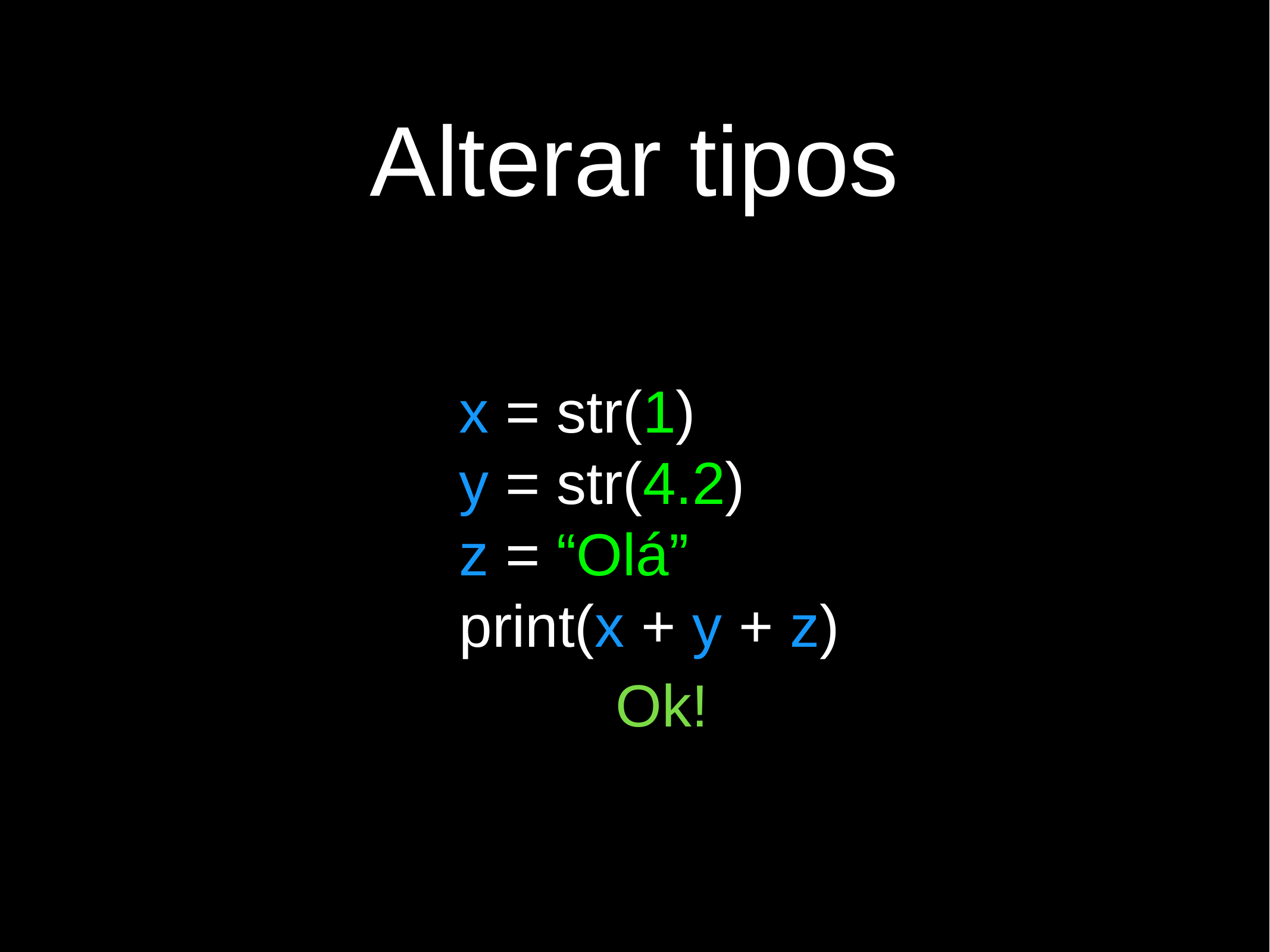

# Alterar tipos
x = str(1)
y = str(4.2)
z = “Olá”
print(x + y + z)
Ok!